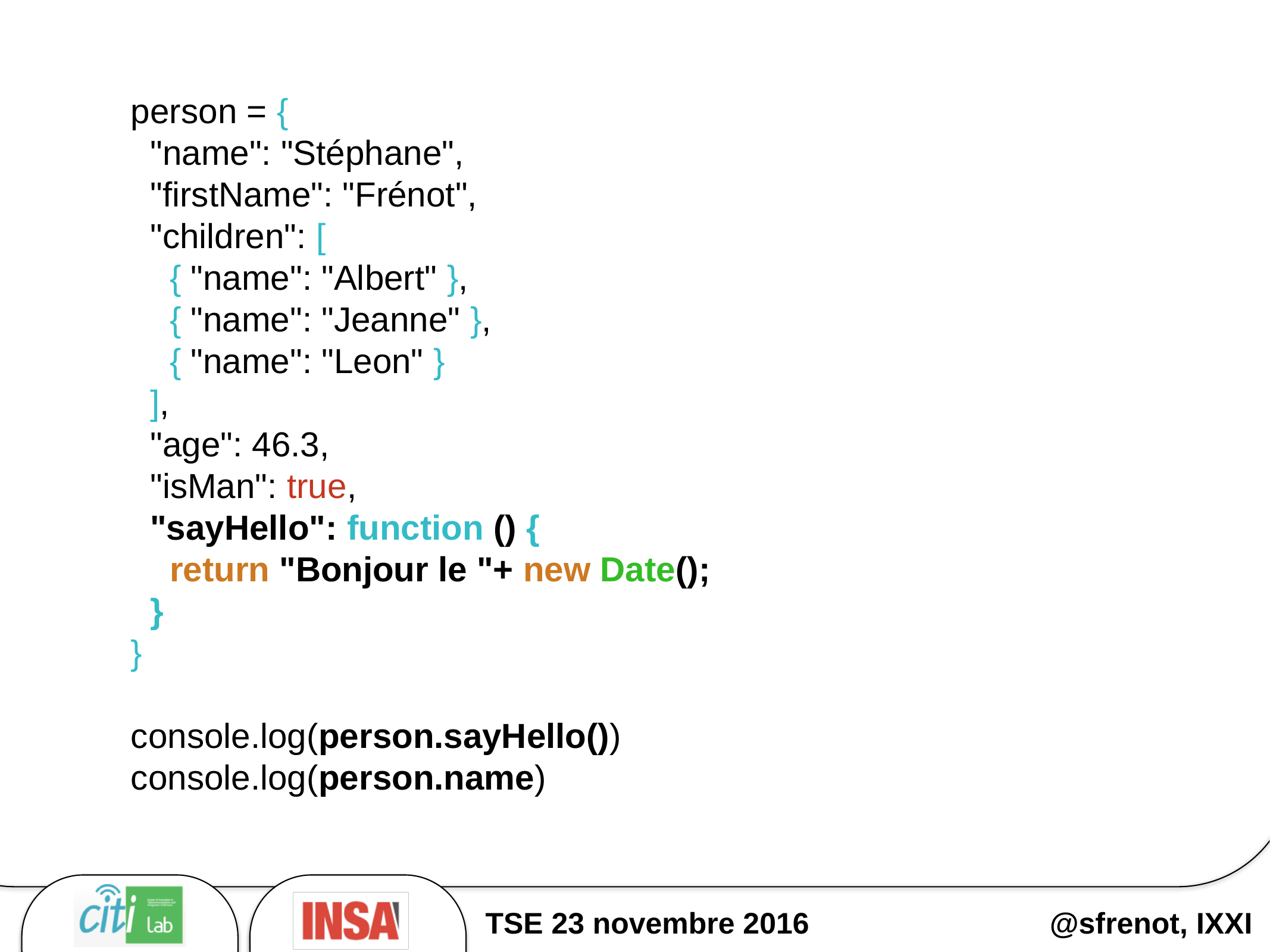

person = {
  "name": "Stéphane",
  "firstName": "Frénot",
  "children": [
    { "name": "Albert" },
    { "name": "Jeanne" },
    { "name": "Leon" }
  ],
  "age": 46.3,
  "isMan": true,
  "sayHello": function () {
    return "Bonjour le "+ new Date();
  }
}

console.log(person.sayHello())
console.log(person.name)